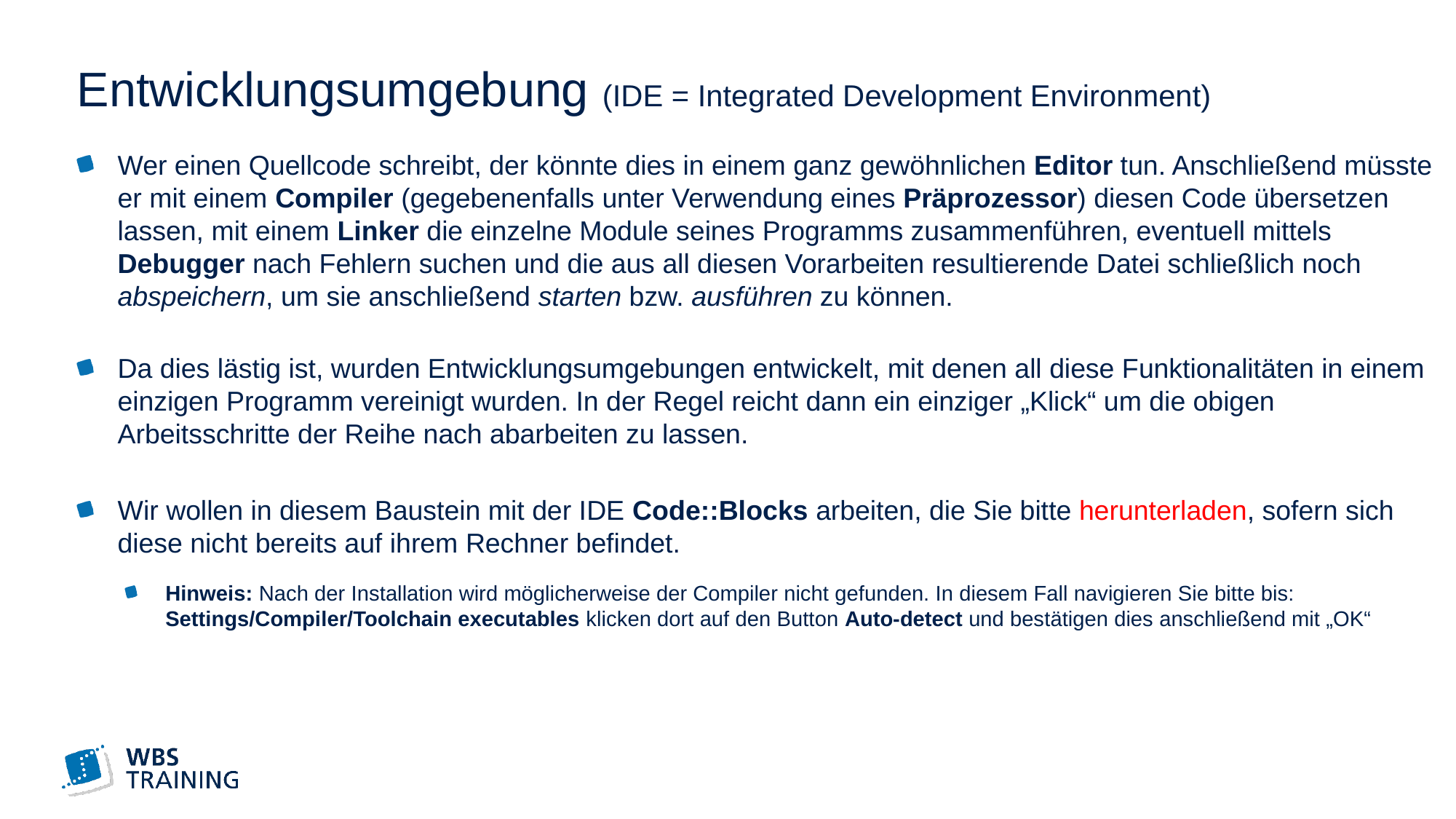

# Entwicklungsumgebung (IDE = Integrated Development Environment)
Wer einen Quellcode schreibt, der könnte dies in einem ganz gewöhnlichen Editor tun. Anschließend müsste er mit einem Compiler (gegebenenfalls unter Verwendung eines Präprozessor) diesen Code übersetzen lassen, mit einem Linker die einzelne Module seines Programms zusammenführen, eventuell mittels Debugger nach Fehlern suchen und die aus all diesen Vorarbeiten resultierende Datei schließlich noch abspeichern, um sie anschließend starten bzw. ausführen zu können.

Da dies lästig ist, wurden Entwicklungsumgebungen entwickelt, mit denen all diese Funktionalitäten in einem einzigen Programm vereinigt wurden. In der Regel reicht dann ein einziger „Klick“ um die obigen Arbeitsschritte der Reihe nach abarbeiten zu lassen.

Wir wollen in diesem Baustein mit der IDE Code::Blocks arbeiten, die Sie bitte herunterladen, sofern sich diese nicht bereits auf ihrem Rechner befindet.

Hinweis: Nach der Installation wird möglicherweise der Compiler nicht gefunden. In diesem Fall navigieren Sie bitte bis: Settings/Compiler/Toolchain executables klicken dort auf den Button Auto-detect und bestätigen dies anschließend mit „OK“